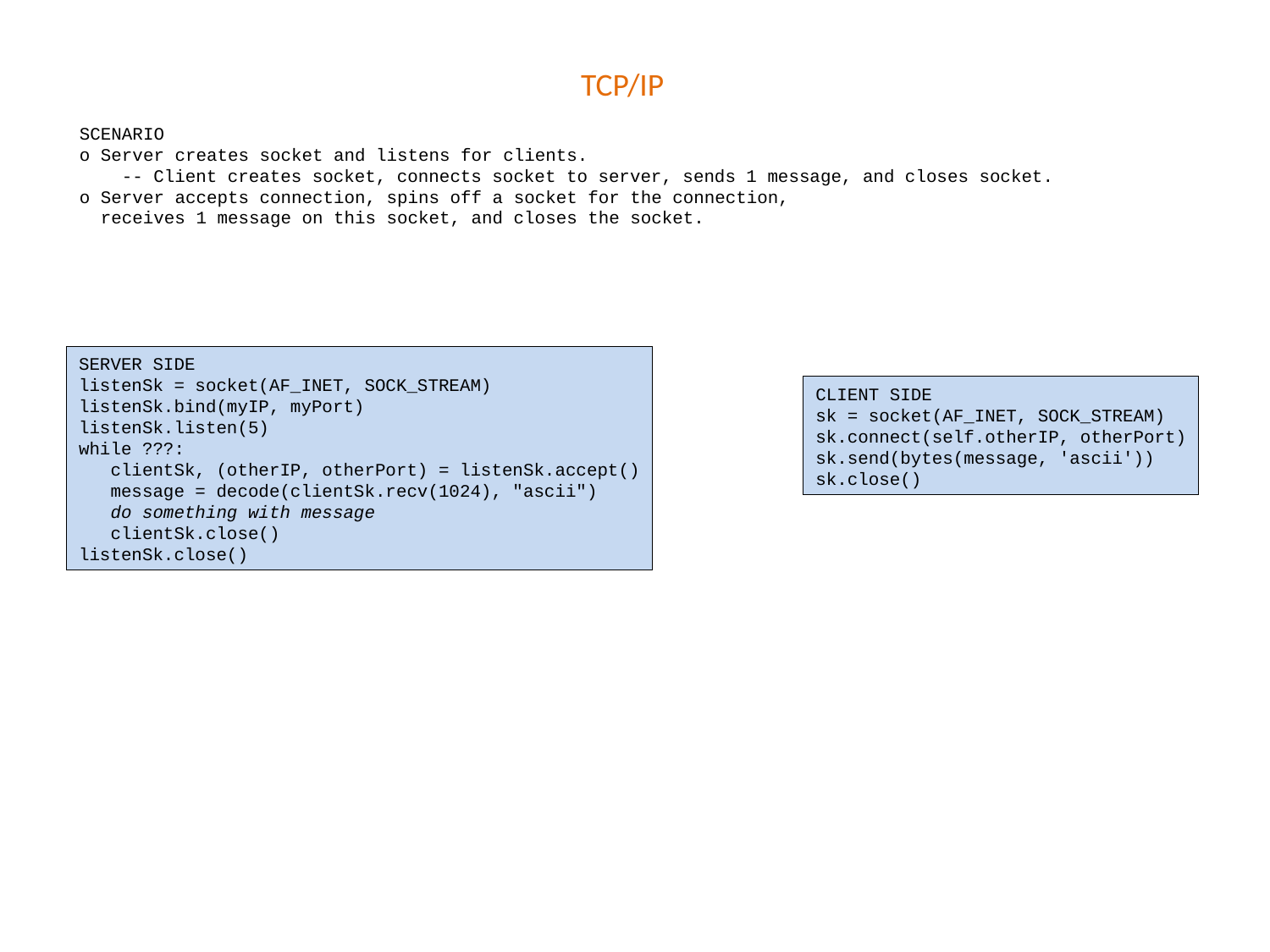

TCP/IP
SCENARIO
o Server creates socket and listens for clients.
    -- Client creates socket, connects socket to server, sends 1 message, and closes socket.
o Server accepts connection, spins off a socket for the connection,
  receives 1 message on this socket, and closes the socket.
SERVER SIDE
listenSk = socket(AF_INET, SOCK_STREAM)
listenSk.bind(myIP, myPort)
listenSk.listen(5)
while ???:
   clientSk, (otherIP, otherPort) = listenSk.accept()
   message = decode(clientSk.recv(1024), "ascii")
   do something with message
   clientSk.close()
listenSk.close()
CLIENT SIDE
sk = socket(AF_INET, SOCK_STREAM)
sk.connect(self.otherIP, otherPort)
sk.send(bytes(message, 'ascii'))
sk.close()